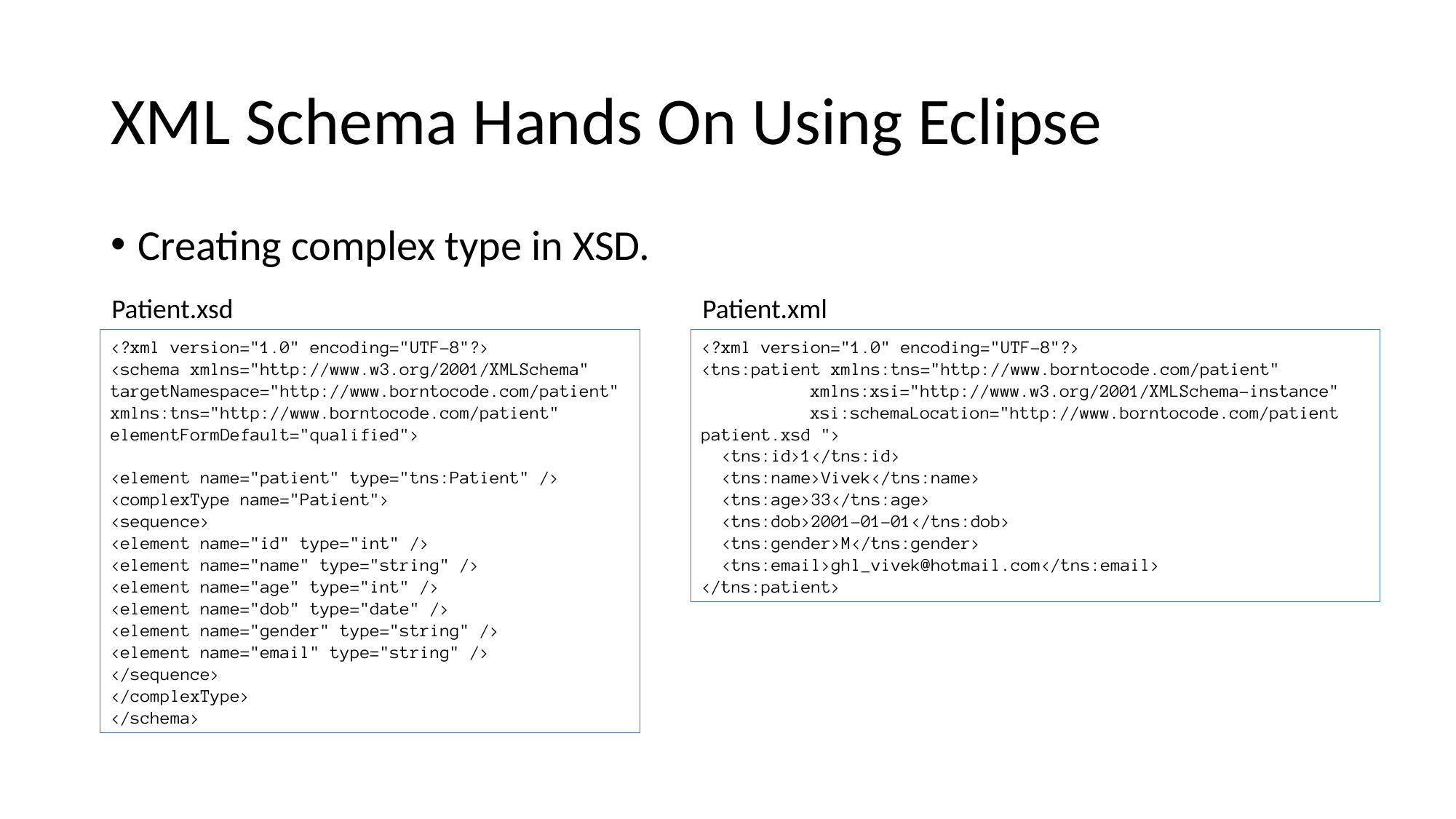

# XML Schema Hands On Using Eclipse
Creating complex type in XSD.
Patient.xsd
Patient.xml
<?xml version="1.0" encoding="UTF-8"?>
<schema xmlns="http://www.w3.org/2001/XMLSchema"
targetNamespace="http://www.borntocode.com/patient"
xmlns:tns="http://www.borntocode.com/patient"
elementFormDefault="qualified">

<element name="patient" type="tns:Patient" />
<complexType name="Patient">
<sequence>
<element name="id" type="int" />
<element name="name" type="string" />
<element name="age" type="int" />
<element name="dob" type="date" />
<element name="gender" type="string" />
<element name="email" type="string" />
</sequence>
</complexType>
</schema>
<?xml version="1.0" encoding="UTF-8"?>
<tns:patient xmlns:tns="http://www.borntocode.com/patient"
	xmlns:xsi="http://www.w3.org/2001/XMLSchema-instance"
	xsi:schemaLocation="http://www.borntocode.com/patient patient.xsd ">
  <tns:id>1</tns:id>
  <tns:name>Vivek</tns:name>
  <tns:age>33</tns:age>
  <tns:dob>2001-01-01</tns:dob>
  <tns:gender>M</tns:gender>
  <tns:email>ghl_vivek@hotmail.com</tns:email>
</tns:patient>